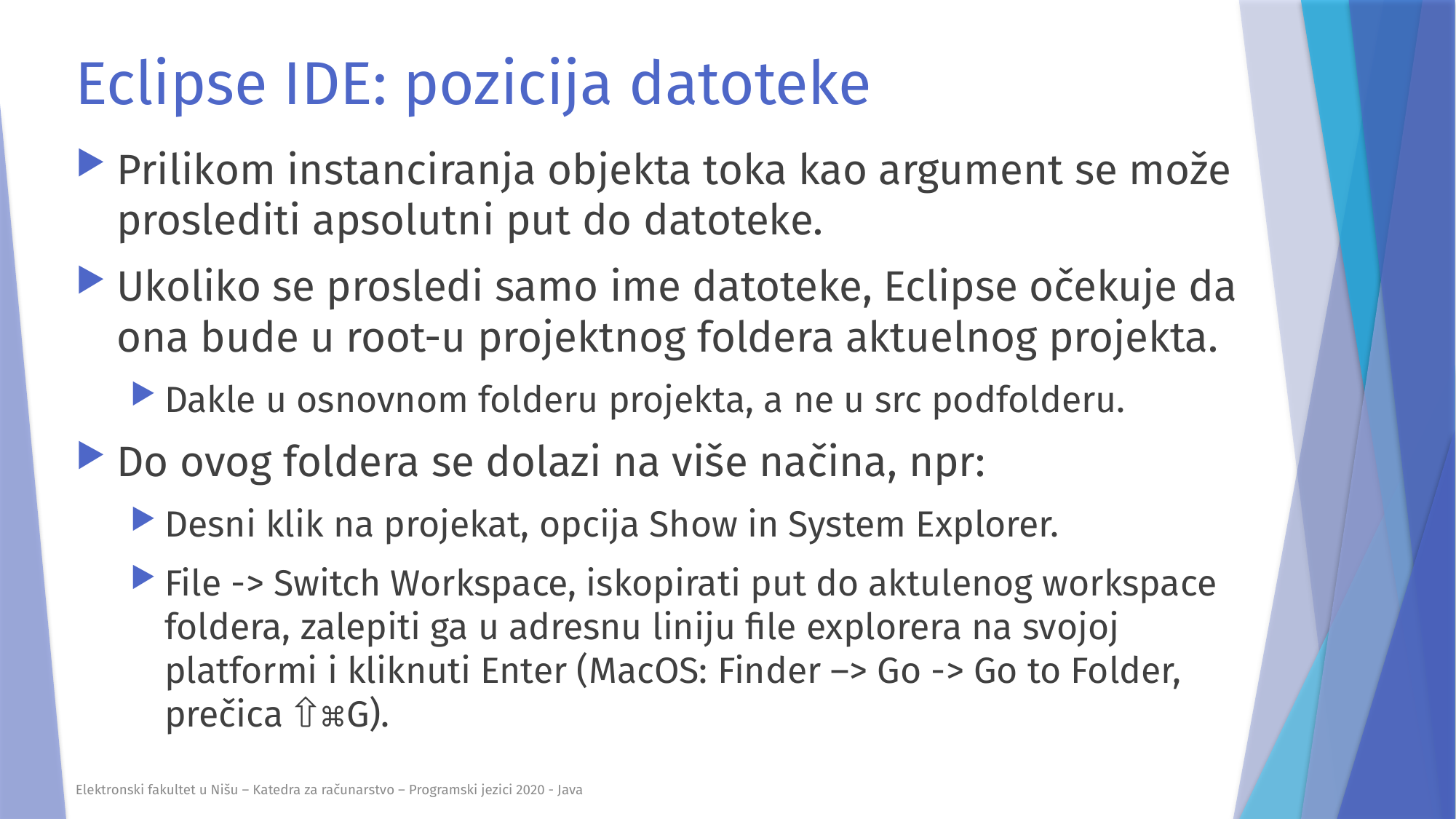

Eclipse IDE: pozicija datoteke
Prilikom instanciranja objekta toka kao argument se može proslediti apsolutni put do datoteke.
Ukoliko se prosledi samo ime datoteke, Eclipse očekuje da ona bude u root-u projektnog foldera aktuelnog projekta.
Dakle u osnovnom folderu projekta, a ne u src podfolderu.
Do ovog foldera se dolazi na više načina, npr:
Desni klik na projekat, opcija Show in System Explorer.
File -> Switch Workspace, iskopirati put do aktulenog workspace foldera, zalepiti ga u adresnu liniju file explorera na svojoj platformi i kliknuti Enter (MacOS: Finder –> Go -> Go to Folder, prečica ⇧⌘G).
Elektronski fakultet u Nišu – Katedra za računarstvo – Programski jezici 2020 - Java